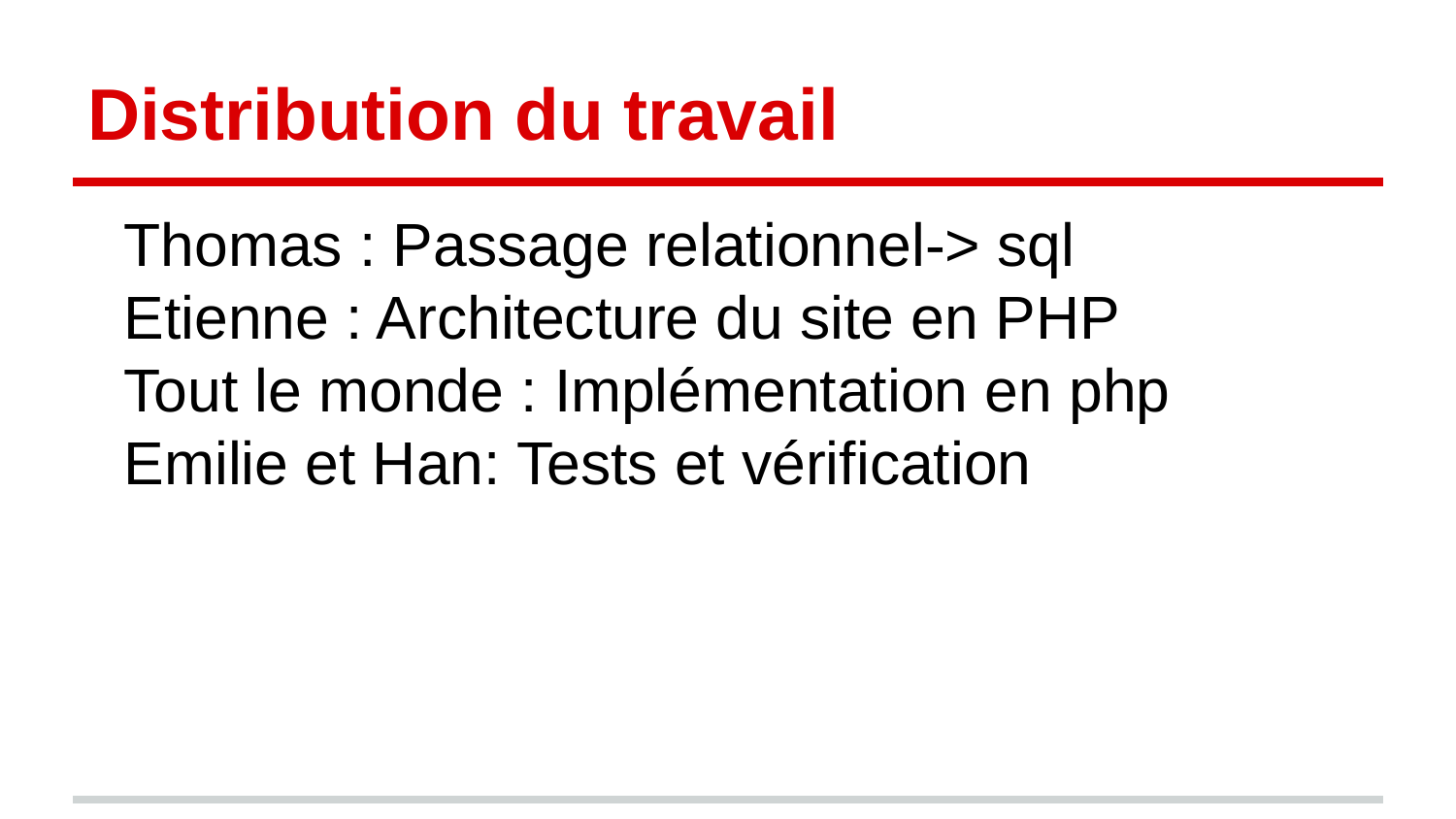

# Distribution du travail
Thomas : Passage relationnel-> sql
Etienne : Architecture du site en PHP
Tout le monde : Implémentation en php
Emilie et Han: Tests et vérification